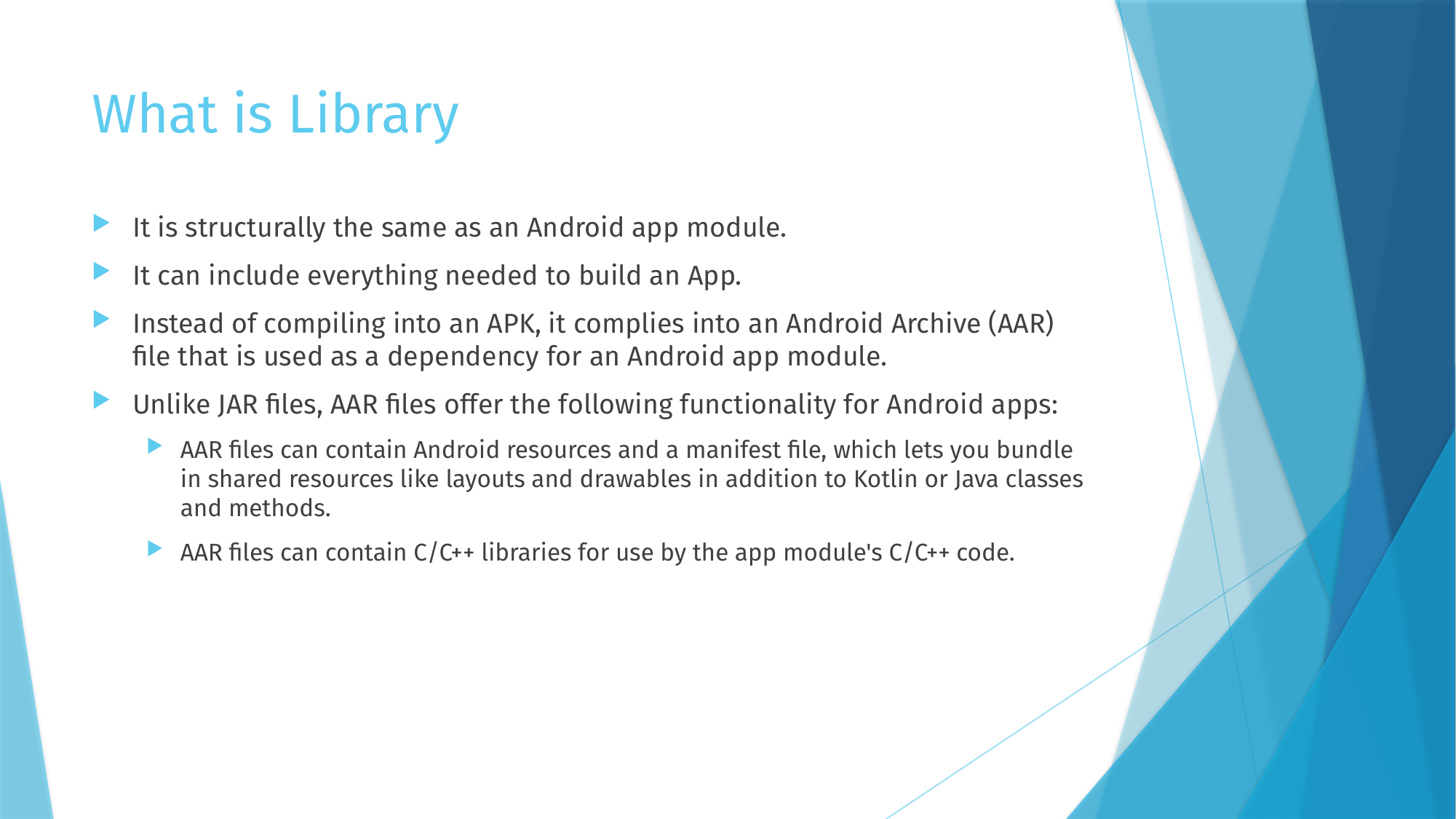

# What is Library
It is structurally the same as an Android app module.
It can include everything needed to build an App.
Instead of compiling into an APK, it complies into an Android Archive (AAR) file that is used as a dependency for an Android app module.
Unlike JAR files, AAR files offer the following functionality for Android apps:
AAR files can contain Android resources and a manifest file, which lets you bundle in shared resources like layouts and drawables in addition to Kotlin or Java classes and methods.
AAR files can contain C/C++ libraries for use by the app module's C/C++ code.